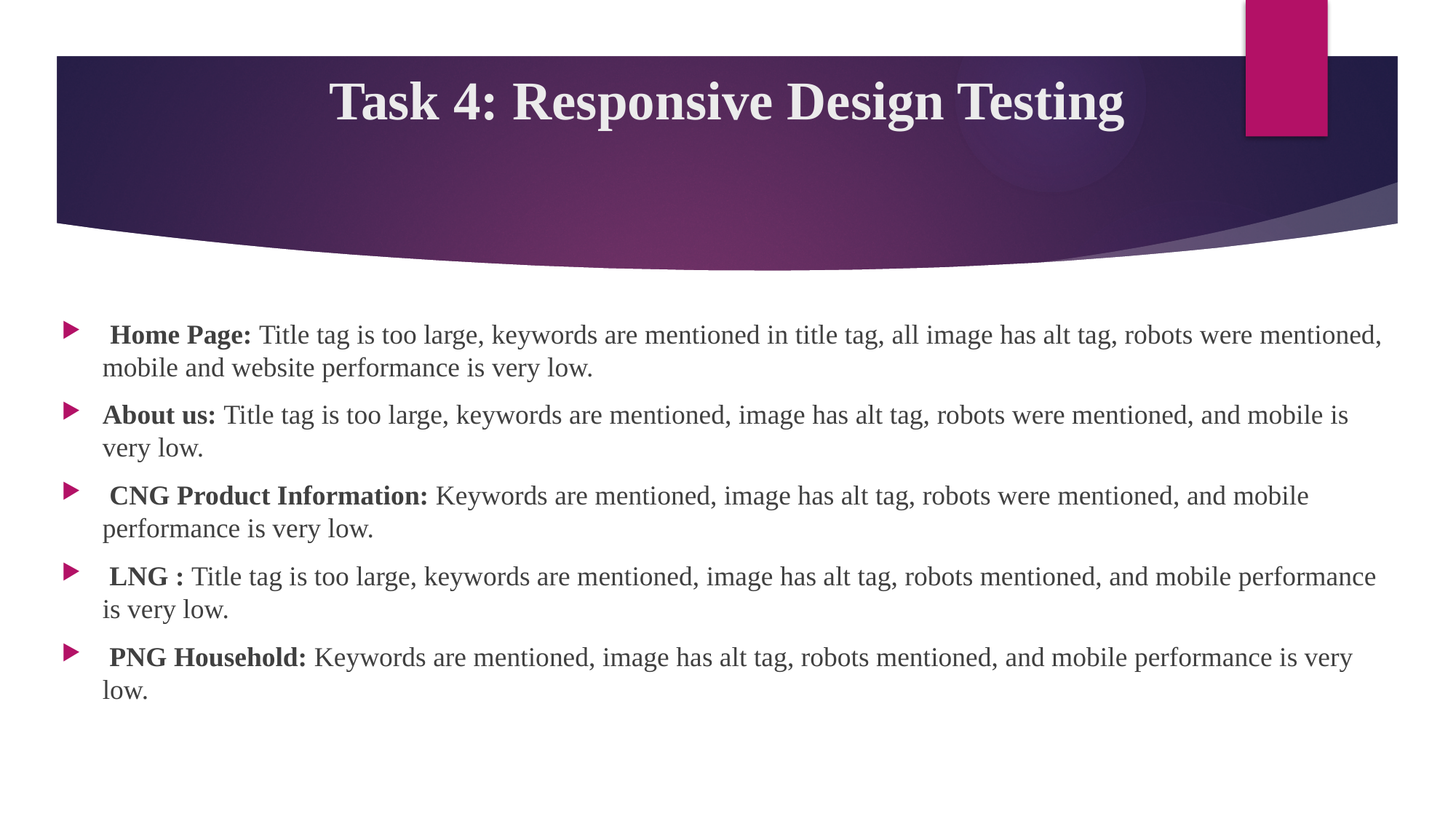

# Task 4: Responsive Design Testing
 Home Page: Title tag is too large, keywords are mentioned in title tag, all image has alt tag, robots were mentioned, mobile and website performance is very low.
About us: Title tag is too large, keywords are mentioned, image has alt tag, robots were mentioned, and mobile is very low.
 CNG Product Information: Keywords are mentioned, image has alt tag, robots were mentioned, and mobile performance is very low.
 LNG : Title tag is too large, keywords are mentioned, image has alt tag, robots mentioned, and mobile performance is very low.
 PNG Household: Keywords are mentioned, image has alt tag, robots mentioned, and mobile performance is very low.